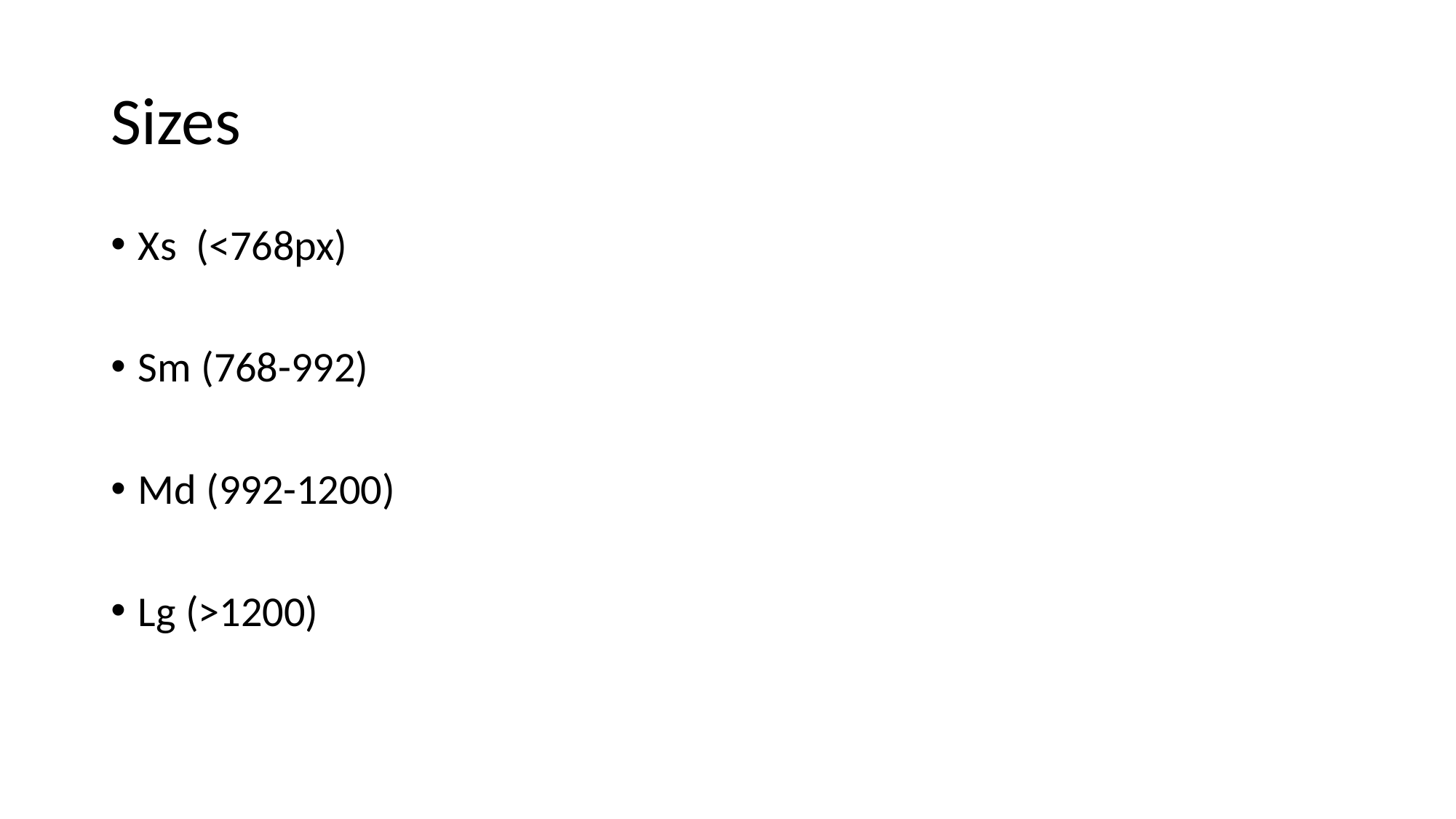

# Sizes
Xs  (<768px)

Sm (768-992)

Md (992-1200)

Lg (>1200)